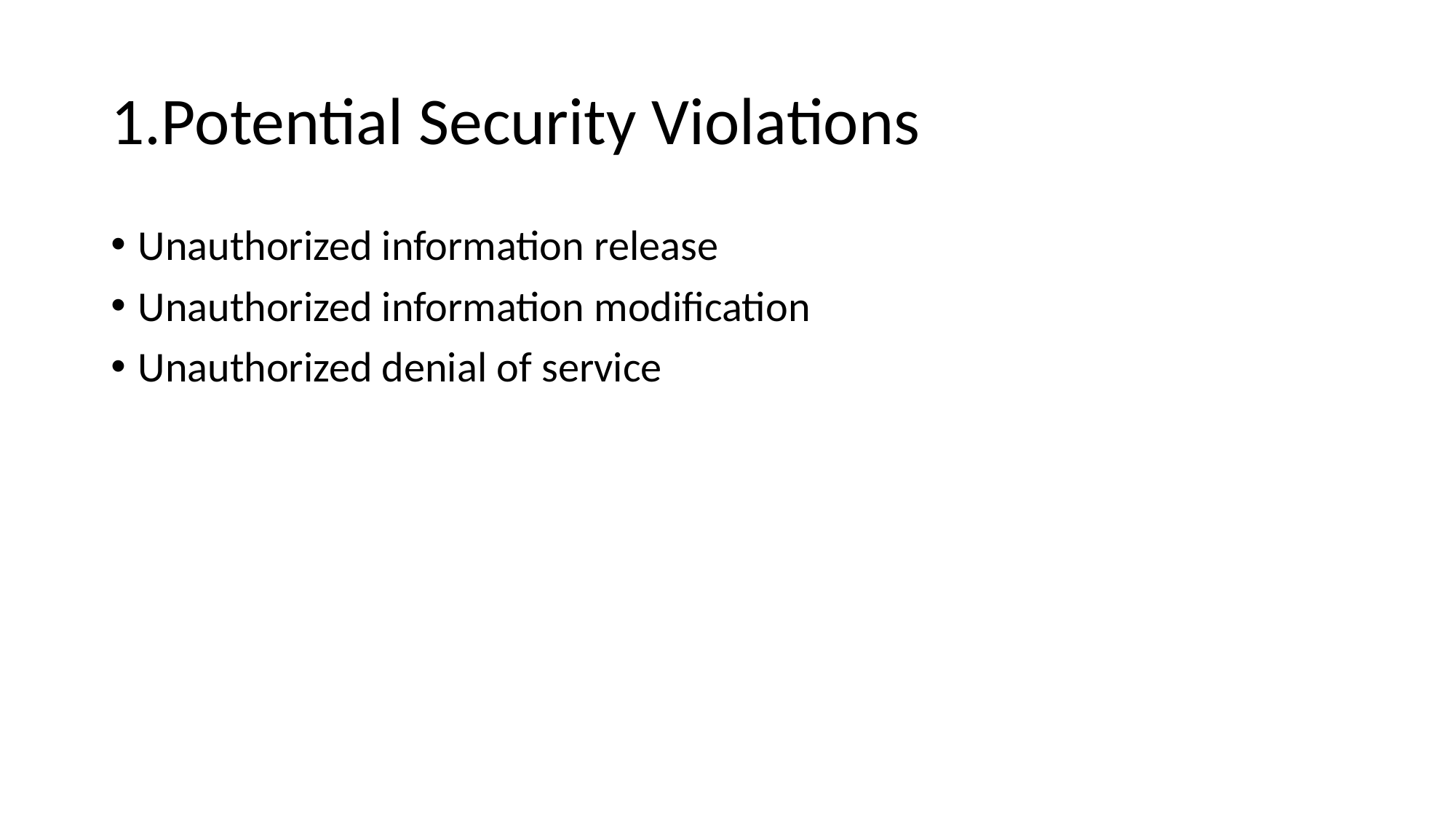

# 1.Potential Security Violations
Unauthorized information release
Unauthorized information modification
Unauthorized denial of service